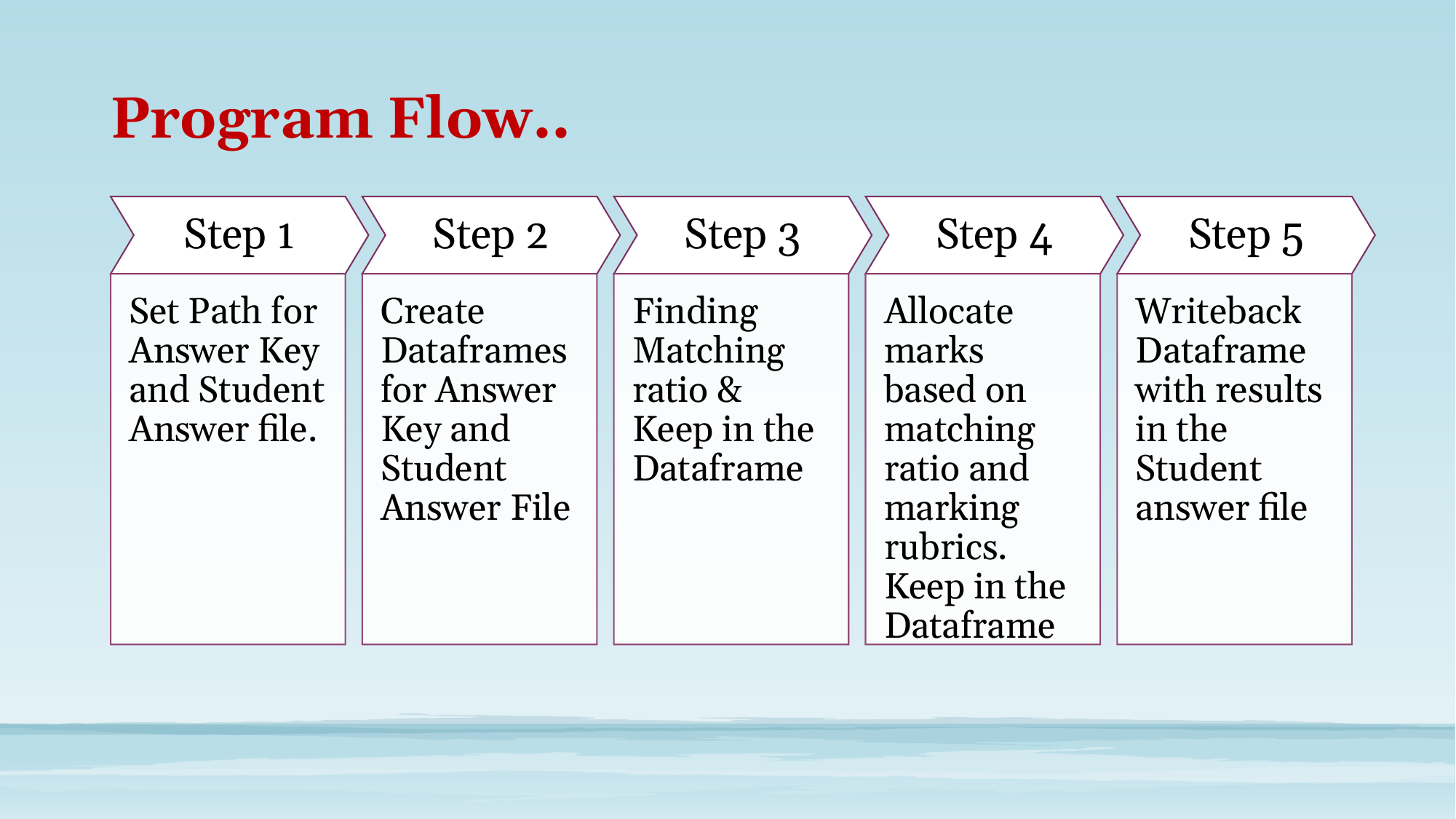

Program Flow..
Step 1
Set Path for Answer Key and Student Answer file.
Step 2
Create Dataframes for Answer Key and Student Answer File
Step 3
Finding Matching ratio & Keep in the Dataframe
Step 4
Allocate marks based on matching ratio and marking rubrics. Keep in the Dataframe
Step 5
Writeback Dataframe with results in the Student answer file